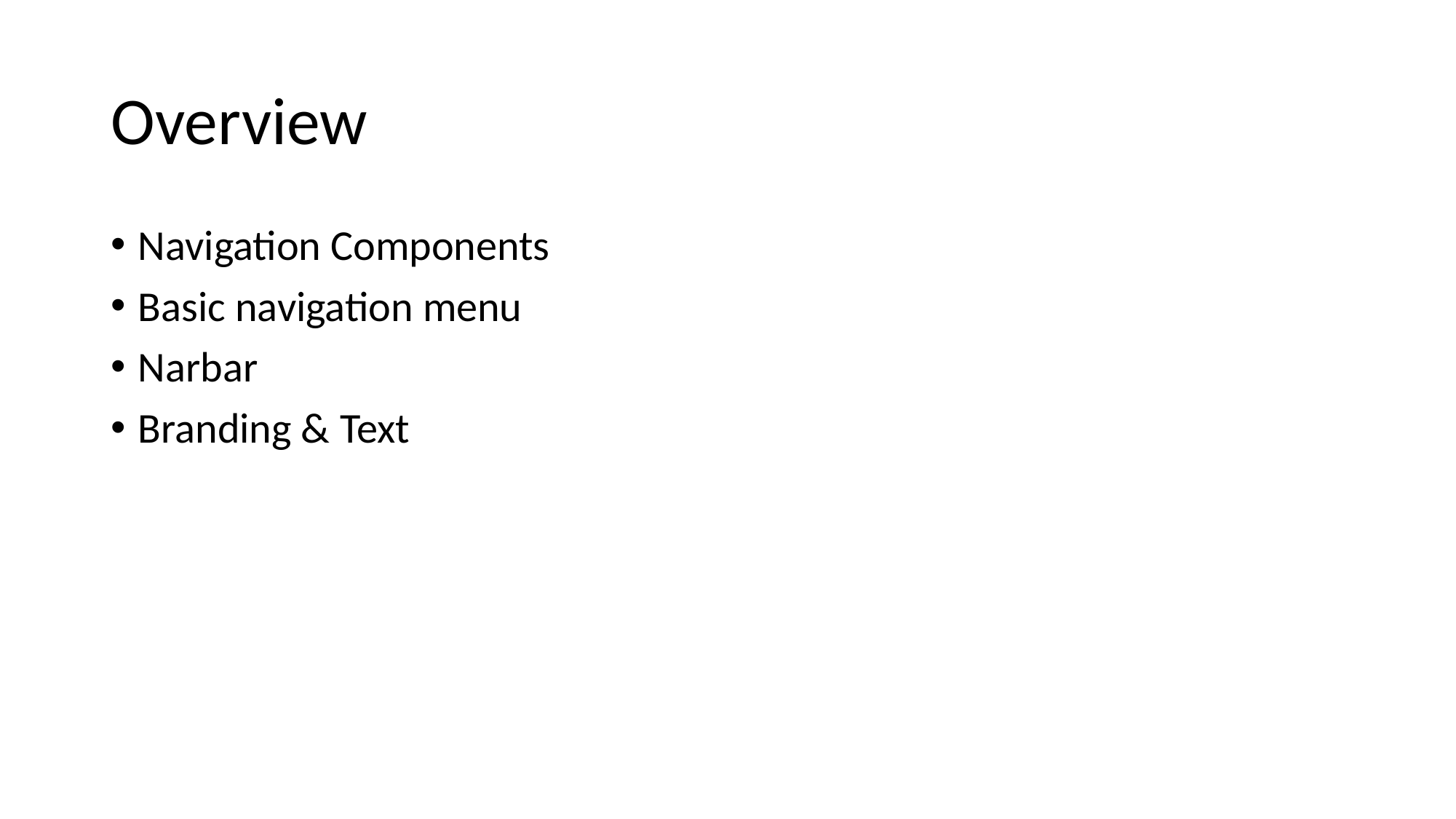

# Overview
Navigation Components
Basic navigation menu
Narbar
Branding & Text